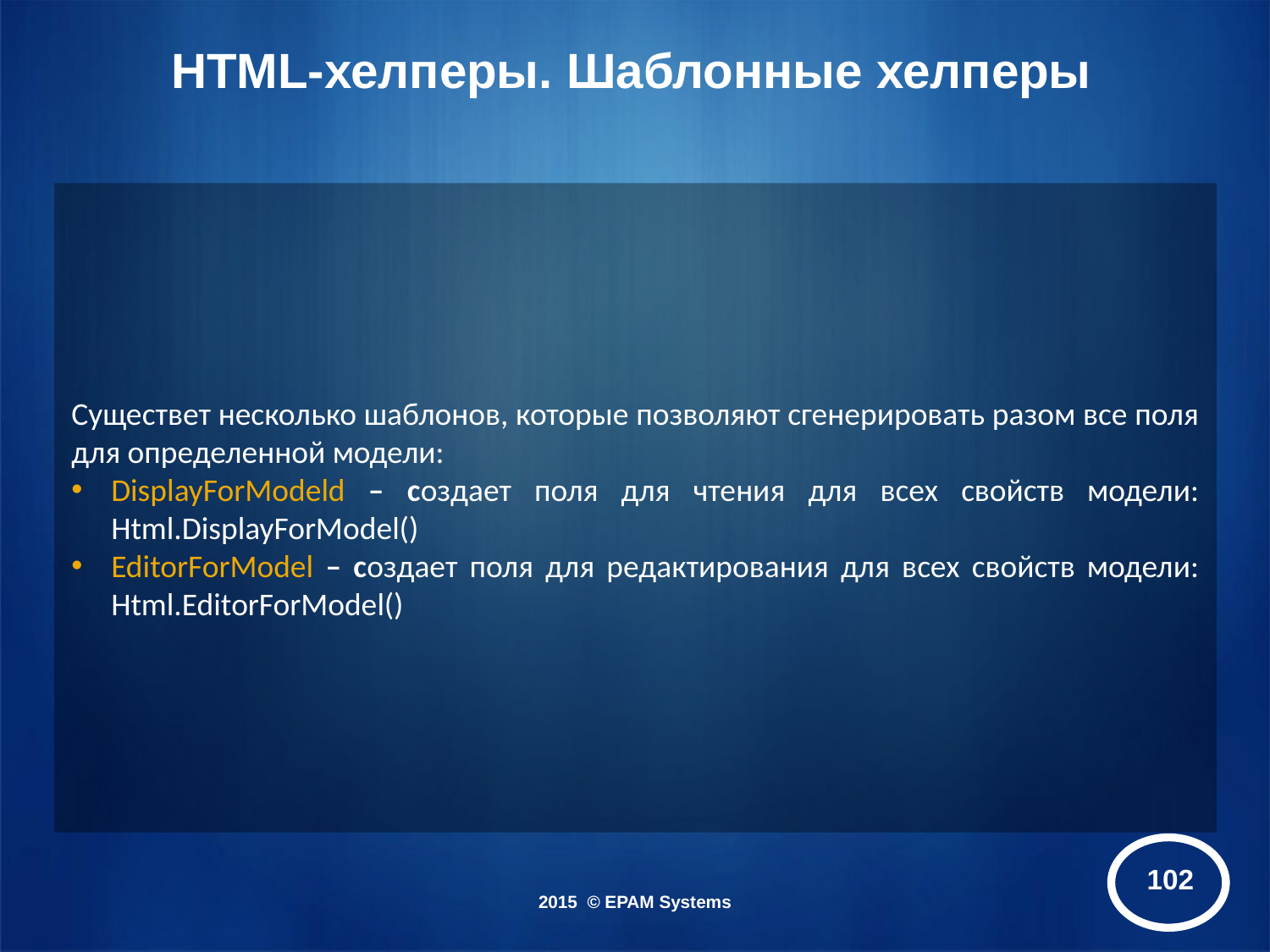

# HTML-хелперы. Шаблонные хелперы
Существет несколько шаблонов, которые позволяют сгенерировать разом все поля для определенной модели:
DisplayForModeld – создает поля для чтения для всех свойств модели: Html.DisplayForModel()
EditorForModel – создает поля для редактирования для всех свойств модели: Html.EditorForModel()
2015  © EPAM Systems